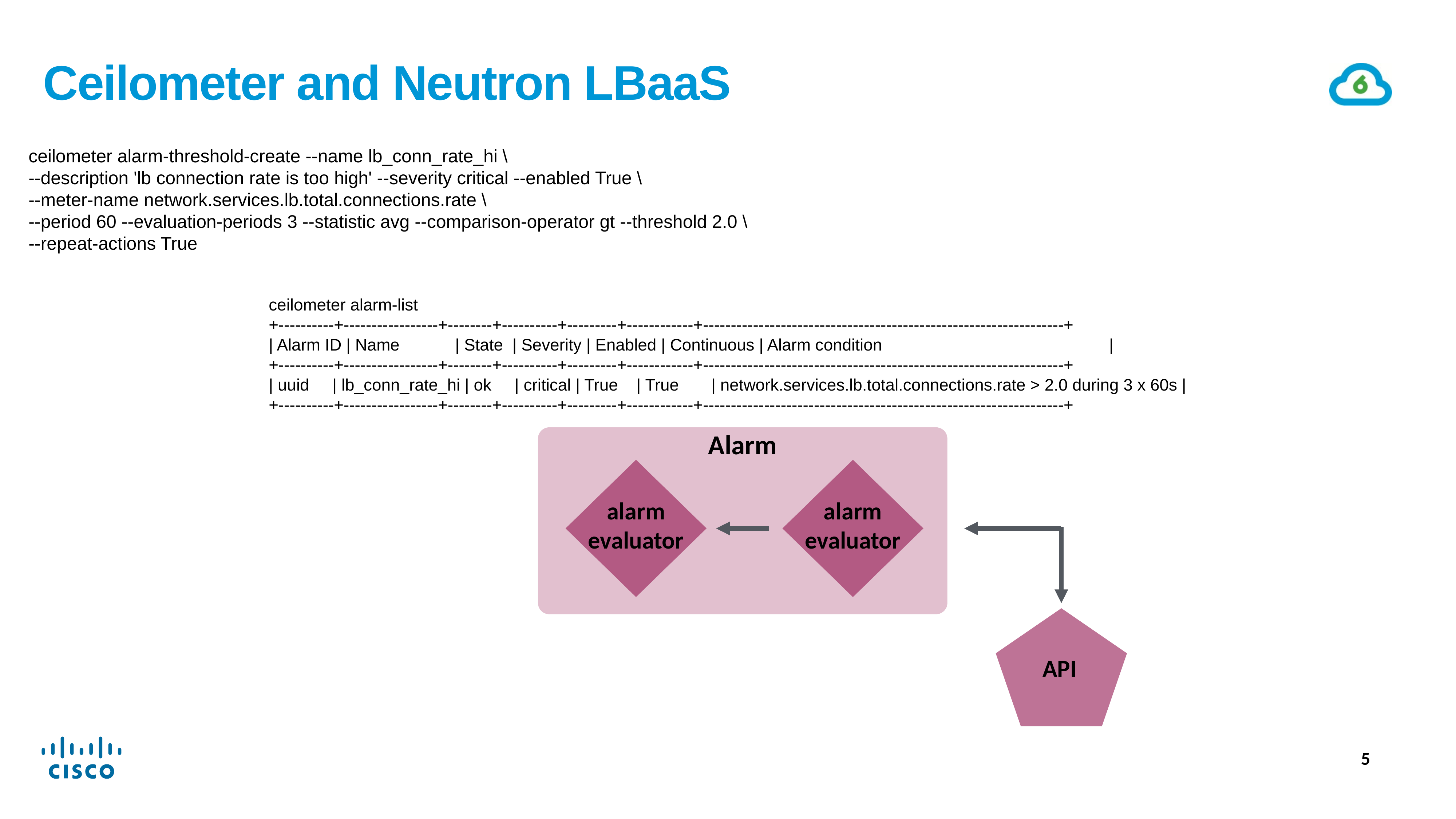

# Ceilometer and Neutron LBaaS
ceilometer alarm-threshold-create --name lb_conn_rate_hi \
--description 'lb connection rate is too high' --severity critical --enabled True \
--meter-name network.services.lb.total.connections.rate \
--period 60 --evaluation-periods 3 --statistic avg --comparison-operator gt --threshold 2.0 \
--repeat-actions True
ceilometer alarm-list
+----------+-----------------+--------+----------+---------+------------+-----------------------------------------------------------------+
| Alarm ID | Name            | State  | Severity | Enabled | Continuous | Alarm condition                                                 |
+----------+-----------------+--------+----------+---------+------------+-----------------------------------------------------------------+
| uuid     | lb_conn_rate_hi | ok     | critical | True    | True       | network.services.lb.total.connections.rate > 2.0 during 3 x 60s |
+----------+-----------------+--------+----------+---------+------------+-----------------------------------------------------------------+
Alarm

alarm
evaluator
alarm
evaluator

API
5